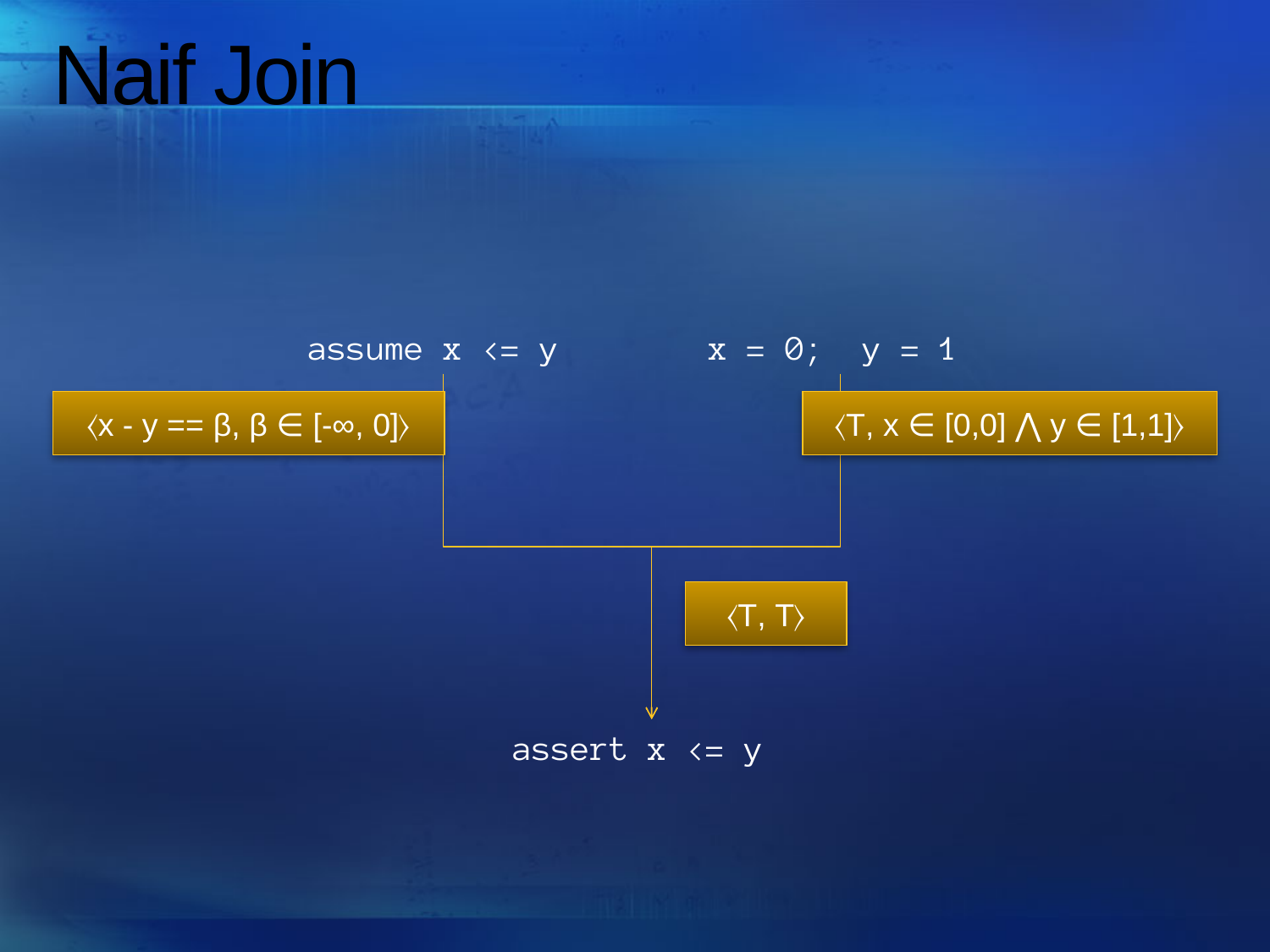

# Naif Join
assume x <= y
x = 0;  y = 1
〈x - y == β, β ∈ [-∞, 0]〉
〈T, x ∈ [0,0] ⋀ y ∈ [1,1]〉
〈T, T〉
assert x <= y